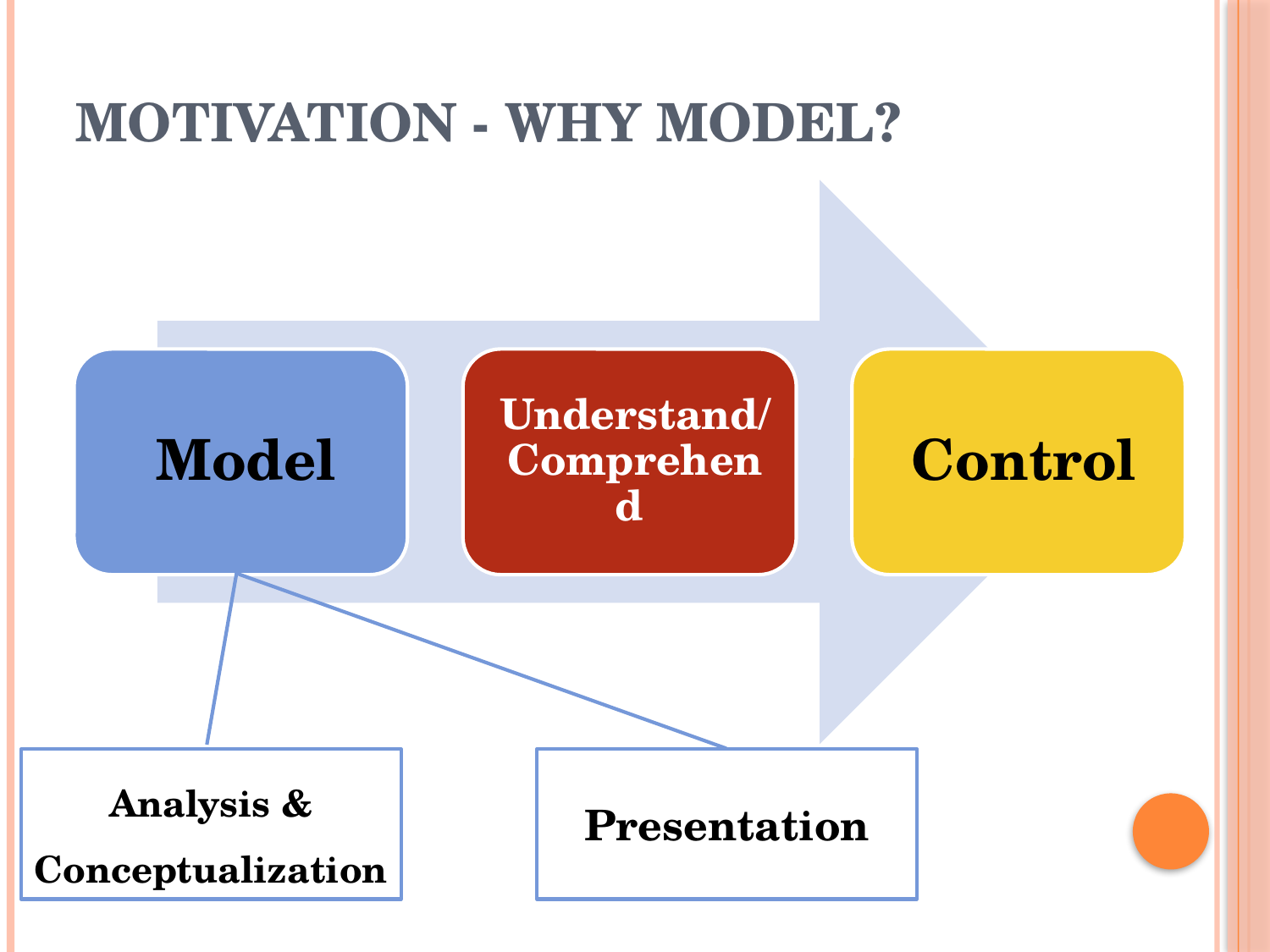

# Motivation - Why Model?
Model
Understand/ Comprehend
Control
Analysis & Conceptualization
Presentation